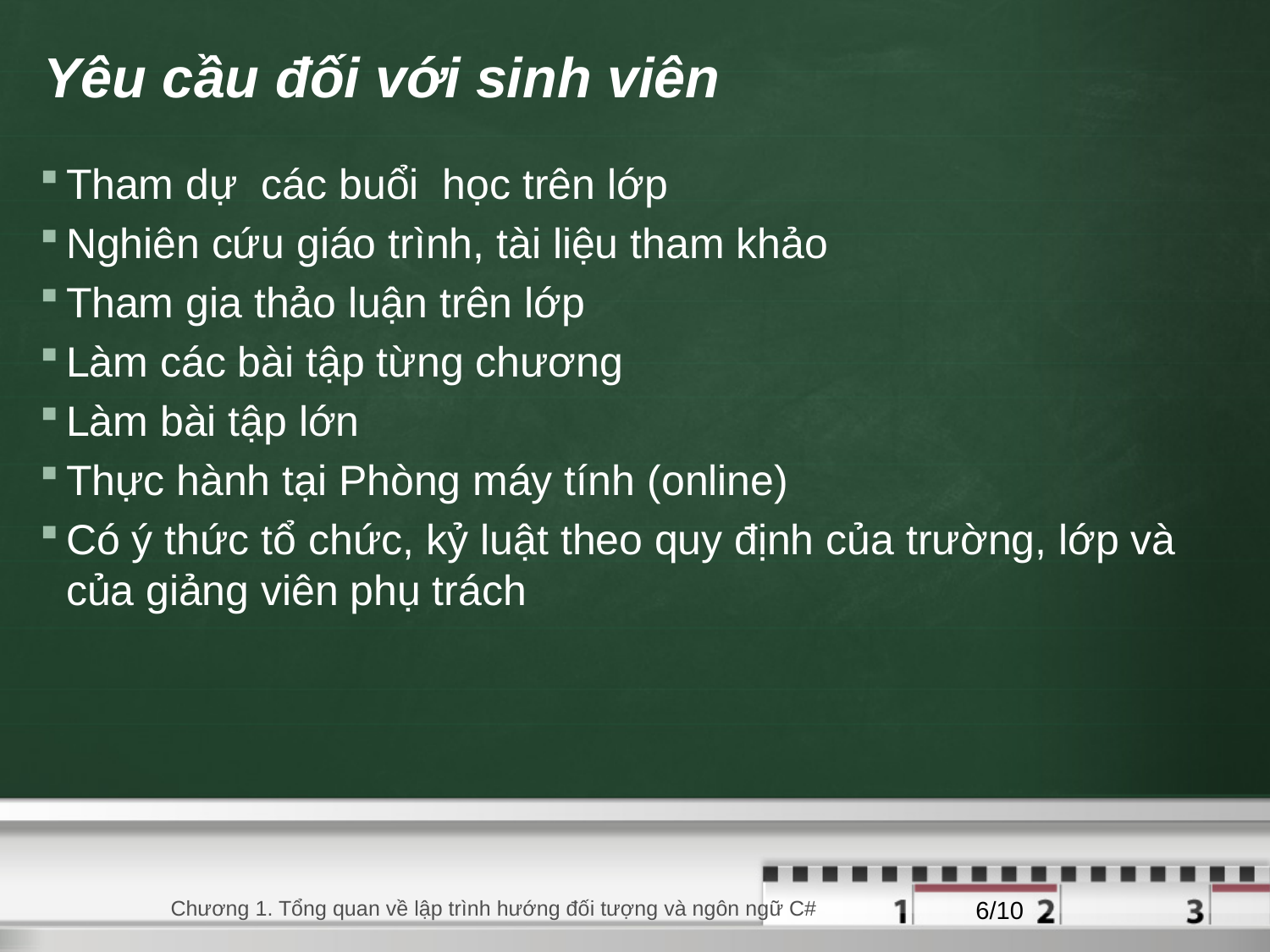

# Yêu cầu đối với sinh viên
Tham dự  các buổi  học trên lớp
Nghiên cứu giáo trình, tài liệu tham khảo
Tham gia thảo luận trên lớp
Làm các bài tập từng chương
Làm bài tập lớn
Thực hành tại Phòng máy tính (online)
Có ý thức tổ chức, kỷ luật theo quy định của trường, lớp và của giảng viên phụ trách
23/08/2020
Chương 1. Tổng quan về lập trình hướng đối tượng và ngôn ngữ C#
6/10